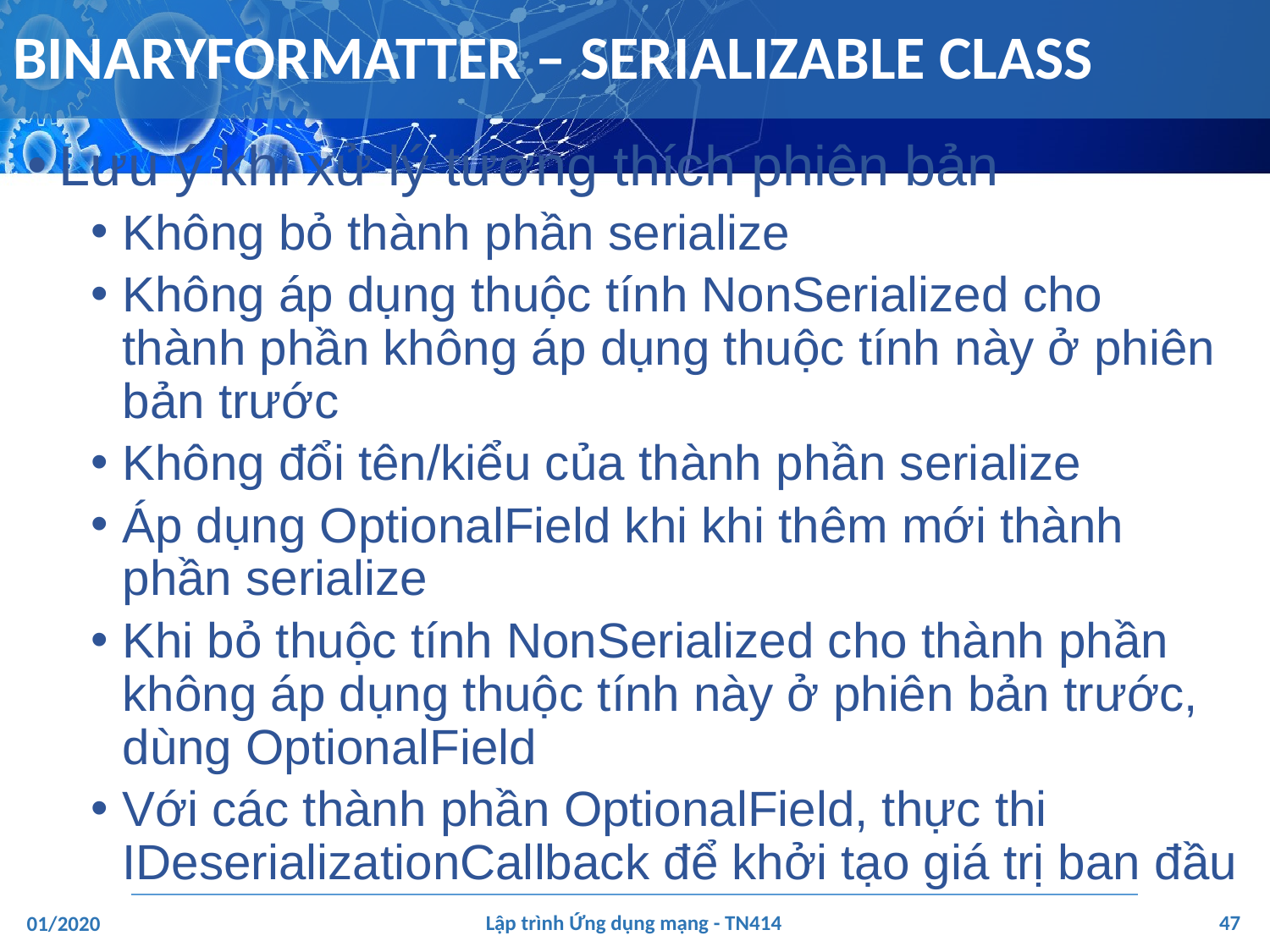

# BINARYFORMATTER – SERIALIZABLE CLASS
Lưu ý khi xử lý tương thích phiên bản
Không bỏ thành phần serialize
Không áp dụng thuộc tính NonSerialized cho thành phần không áp dụng thuộc tính này ở phiên bản trước
Không đổi tên/kiểu của thành phần serialize
Áp dụng OptionalField khi khi thêm mới thành phần serialize
Khi bỏ thuộc tính NonSerialized cho thành phần không áp dụng thuộc tính này ở phiên bản trước, dùng OptionalField
Với các thành phần OptionalField, thực thi IDeserializationCallback để khởi tạo giá trị ban đầu
47
Lập trình Ứng dụng mạng - TN414
01/2020